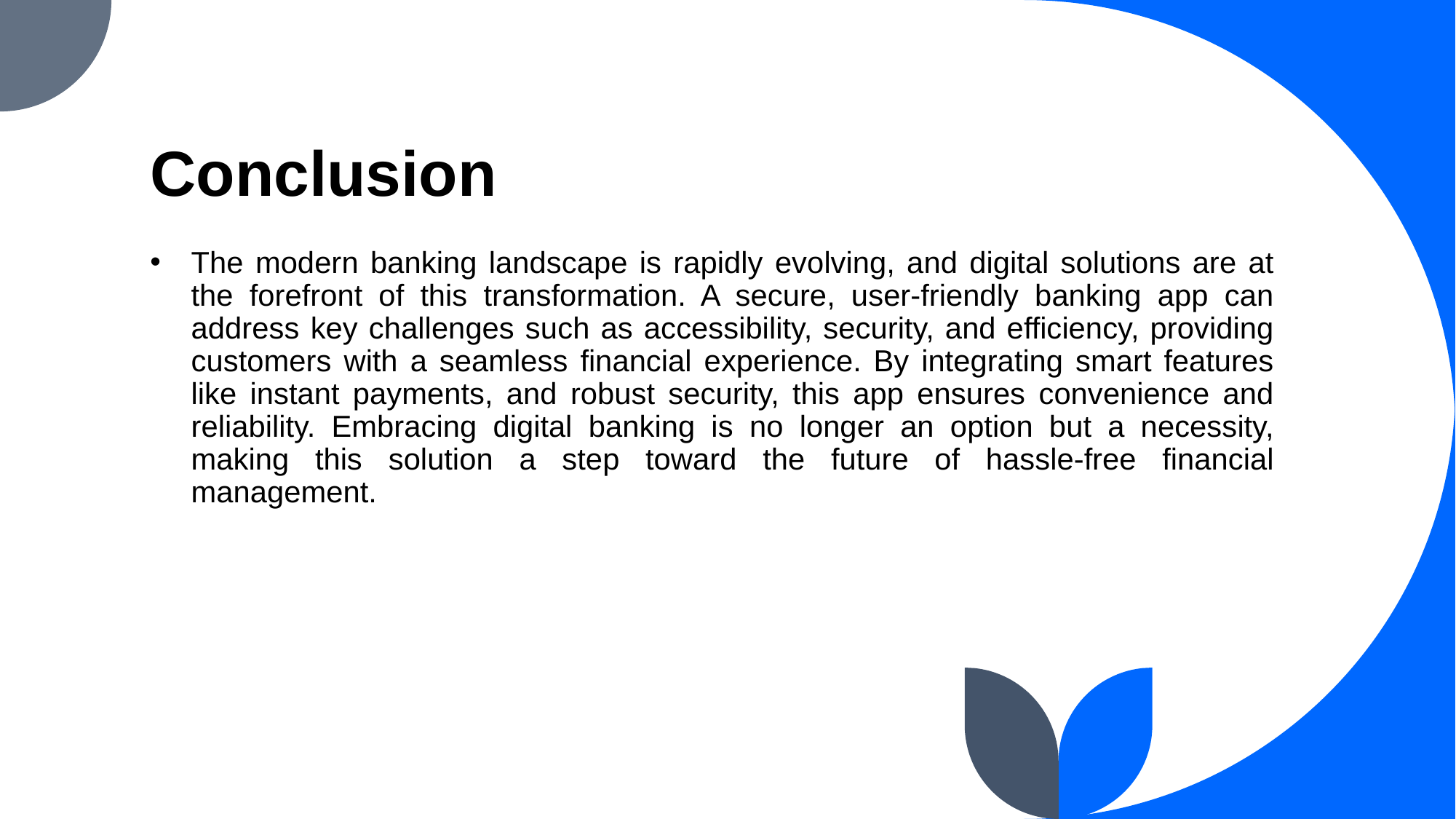

# Conclusion
The modern banking landscape is rapidly evolving, and digital solutions are at the forefront of this transformation. A secure, user-friendly banking app can address key challenges such as accessibility, security, and efficiency, providing customers with a seamless financial experience. By integrating smart features like instant payments, and robust security, this app ensures convenience and reliability. Embracing digital banking is no longer an option but a necessity, making this solution a step toward the future of hassle-free financial management.